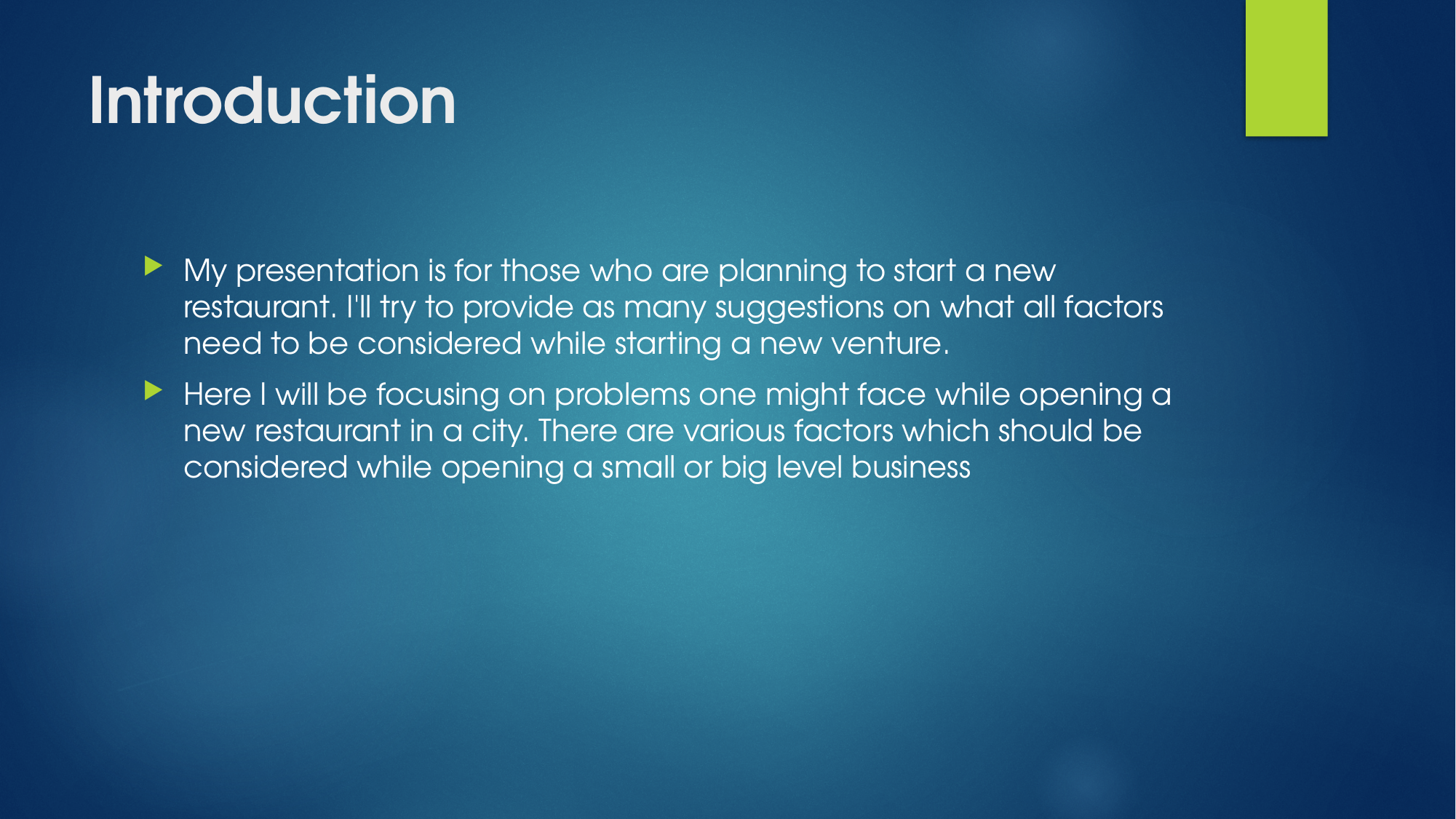

# Introduction
My presentation is for those who are planning to start a new restaurant. I'll try to provide as many suggestions on what all factors need to be considered while starting a new venture.
Here I will be focusing on problems one might face while opening a new restaurant in a city. There are various factors which should be considered while opening a small or big level business